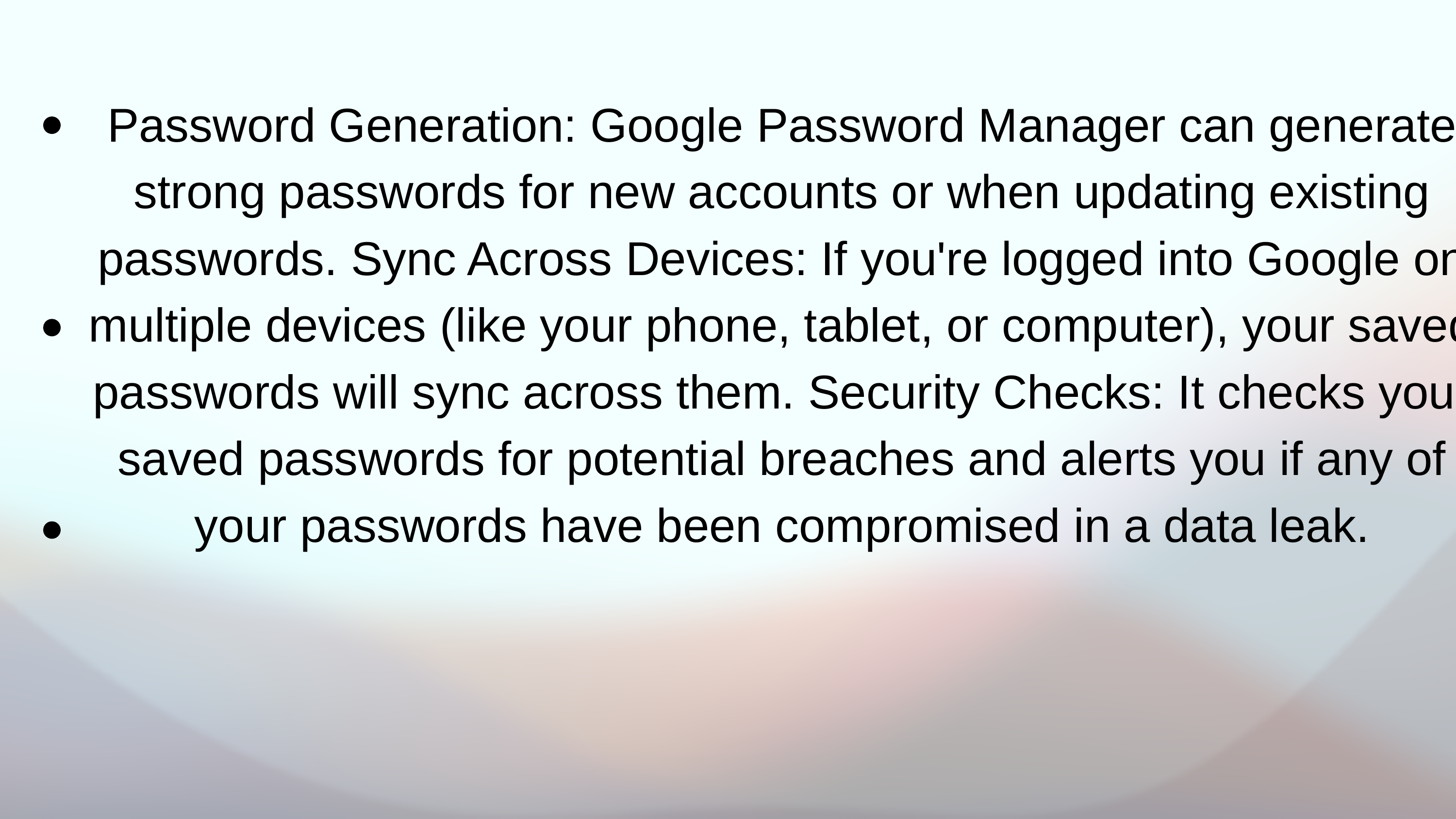

Password Generation: Google Password Manager can generate strong passwords for new accounts or when updating existing passwords. Sync Across Devices: If you're logged into Google on multiple devices (like your phone, tablet, or computer), your saved passwords will sync across them. Security Checks: It checks your saved passwords for potential breaches and alerts you if any of your passwords have been compromised in a data leak.